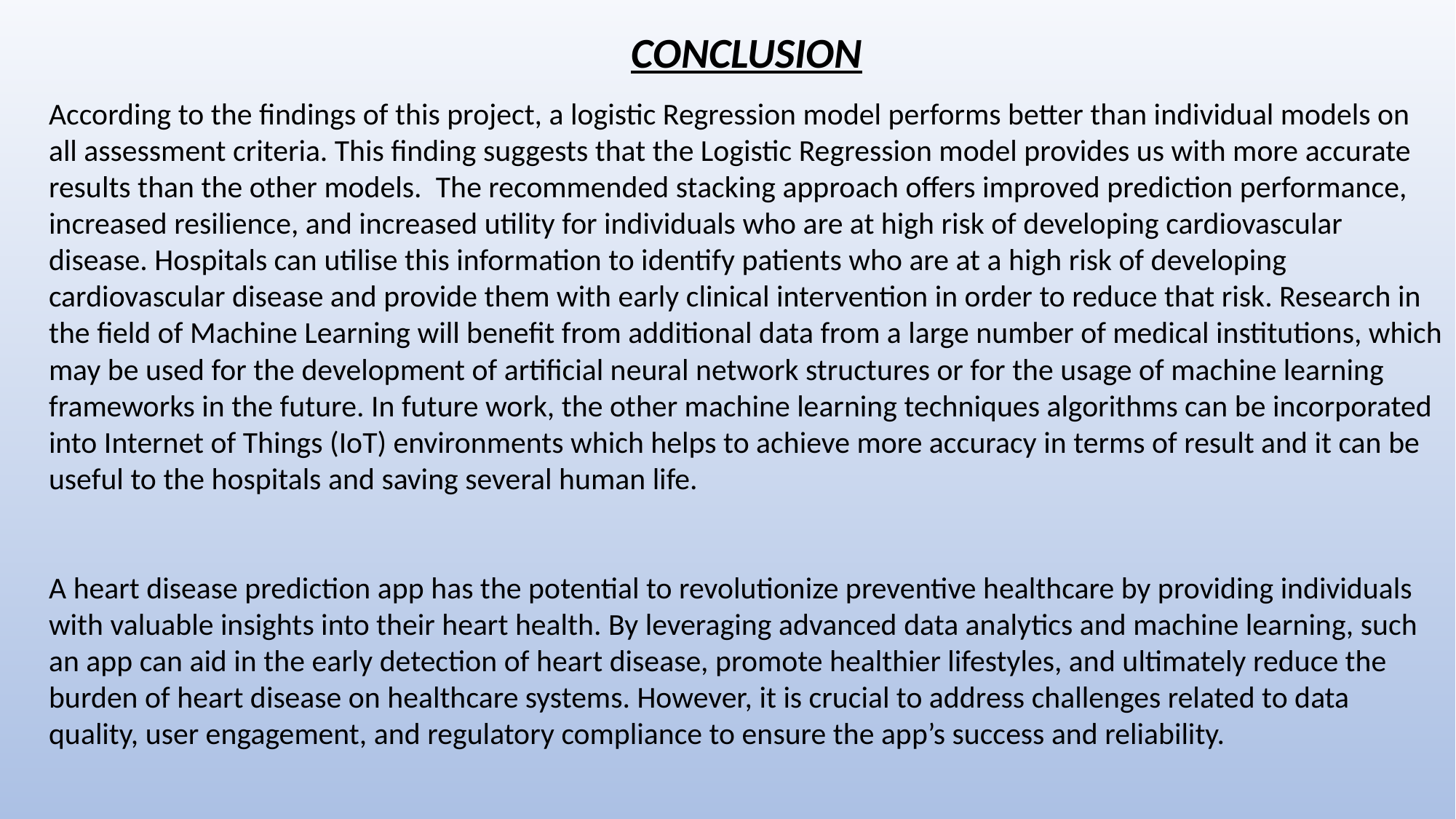

CONCLUSION

According to the findings of this project, a logistic Regression model performs better than individual models on all assessment criteria. This finding suggests that the Logistic Regression model provides us with more accurate results than the other models.  The recommended stacking approach offers improved prediction performance, increased resilience, and increased utility for individuals who are at high risk of developing cardiovascular disease. Hospitals can utilise this information to identify patients who are at a high risk of developing cardiovascular disease and provide them with early clinical intervention in order to reduce that risk. Research in the field of Machine Learning will benefit from additional data from a large number of medical institutions, which may be used for the development of artificial neural network structures or for the usage of machine learning frameworks in the future. In future work, the other machine learning techniques algorithms can be incorporated into Internet of Things (IoT) environments which helps to achieve more accuracy in terms of result and it can be useful to the hospitals and saving several human life.

A heart disease prediction app has the potential to revolutionize preventive healthcare by providing individuals with valuable insights into their heart health. By leveraging advanced data analytics and machine learning, such an app can aid in the early detection of heart disease, promote healthier lifestyles, and ultimately reduce the burden of heart disease on healthcare systems. However, it is crucial to address challenges related to data quality, user engagement, and regulatory compliance to ensure the app’s success and reliability.